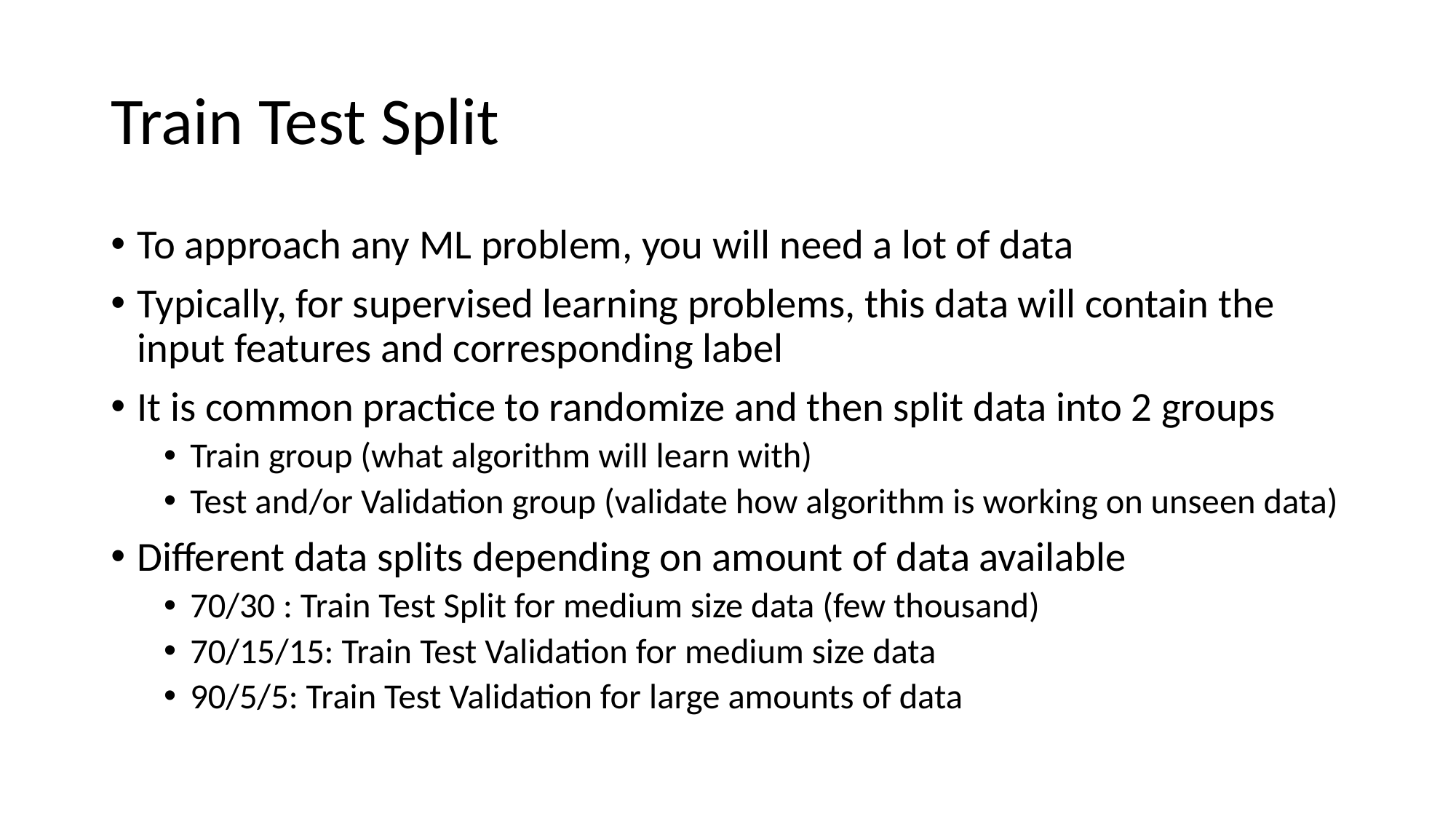

# Train Test Split
To approach any ML problem, you will need a lot of data
Typically, for supervised learning problems, this data will contain the input features and corresponding label
It is common practice to randomize and then split data into 2 groups
Train group (what algorithm will learn with)
Test and/or Validation group (validate how algorithm is working on unseen data)
Different data splits depending on amount of data available
70/30 : Train Test Split for medium size data (few thousand)
70/15/15: Train Test Validation for medium size data
90/5/5: Train Test Validation for large amounts of data